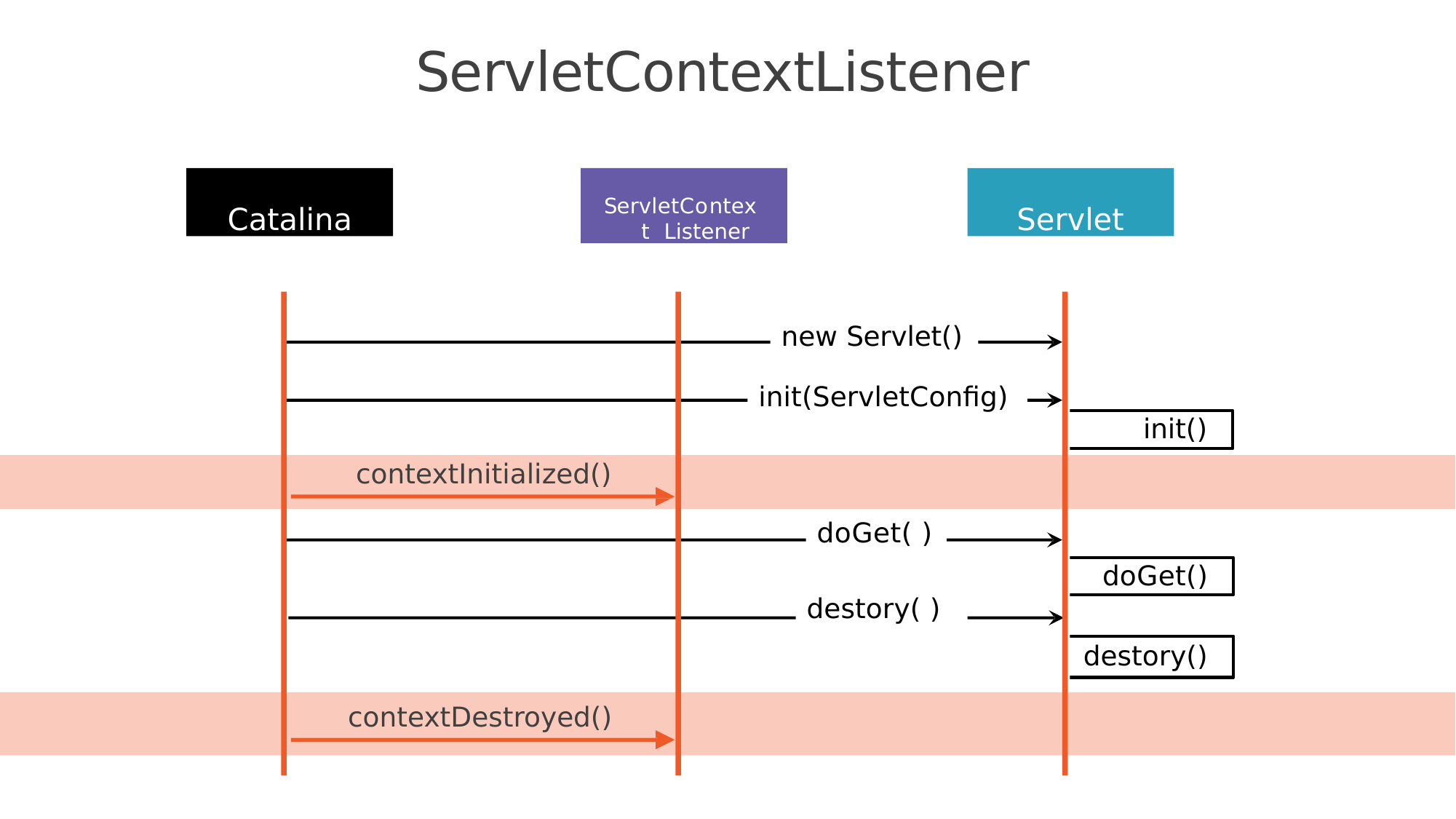

# ServletContextListener
Catalina
ServletContext  Listener
Servlet

new Servlet()
init(ServletConfig)
init()
contextInitialized()
doGet( )
doGet()
destory( )
destory()
contextDestroyed()
26